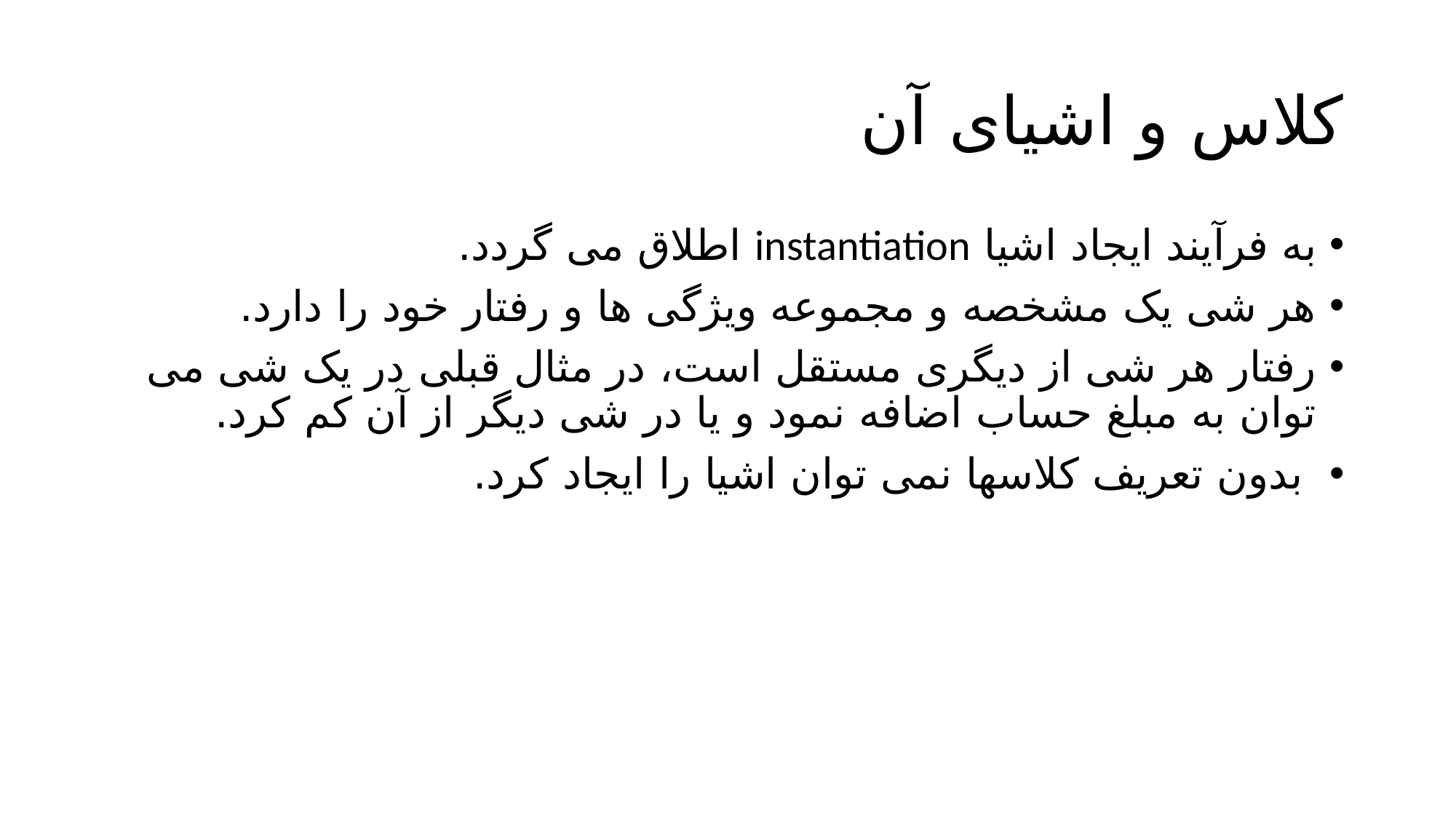

# کلاس و اشیای آن
به فرآیند ایجاد اشیا instantiation اطلاق می گردد.
هر شی یک مشخصه و مجموعه ویژگی ها و رفتار خود را دارد.
رفتار هر شی از دیگری مستقل است، در مثال قبلی در یک شی می توان به مبلغ حساب اضافه نمود و یا در شی دیگر از آن کم کرد.
 بدون تعریف کلاسها نمی توان اشیا را ایجاد کرد.